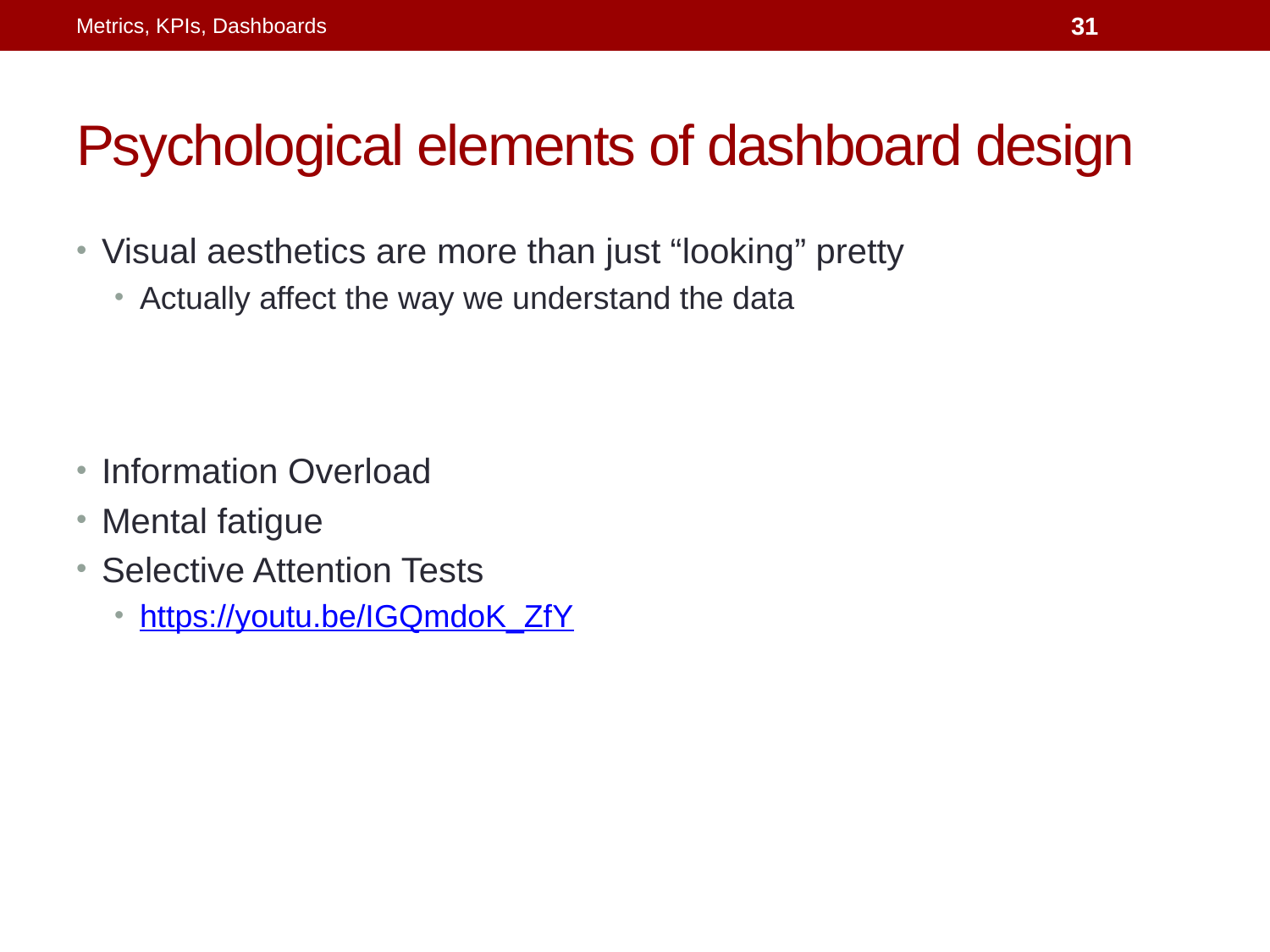

Metrics, KPIs, Dashboards
31
# Psychological elements of dashboard design
Visual aesthetics are more than just “looking” pretty
Actually affect the way we understand the data

Information Overload
Mental fatigue
Selective Attention Tests
https://youtu.be/IGQmdoK_ZfY